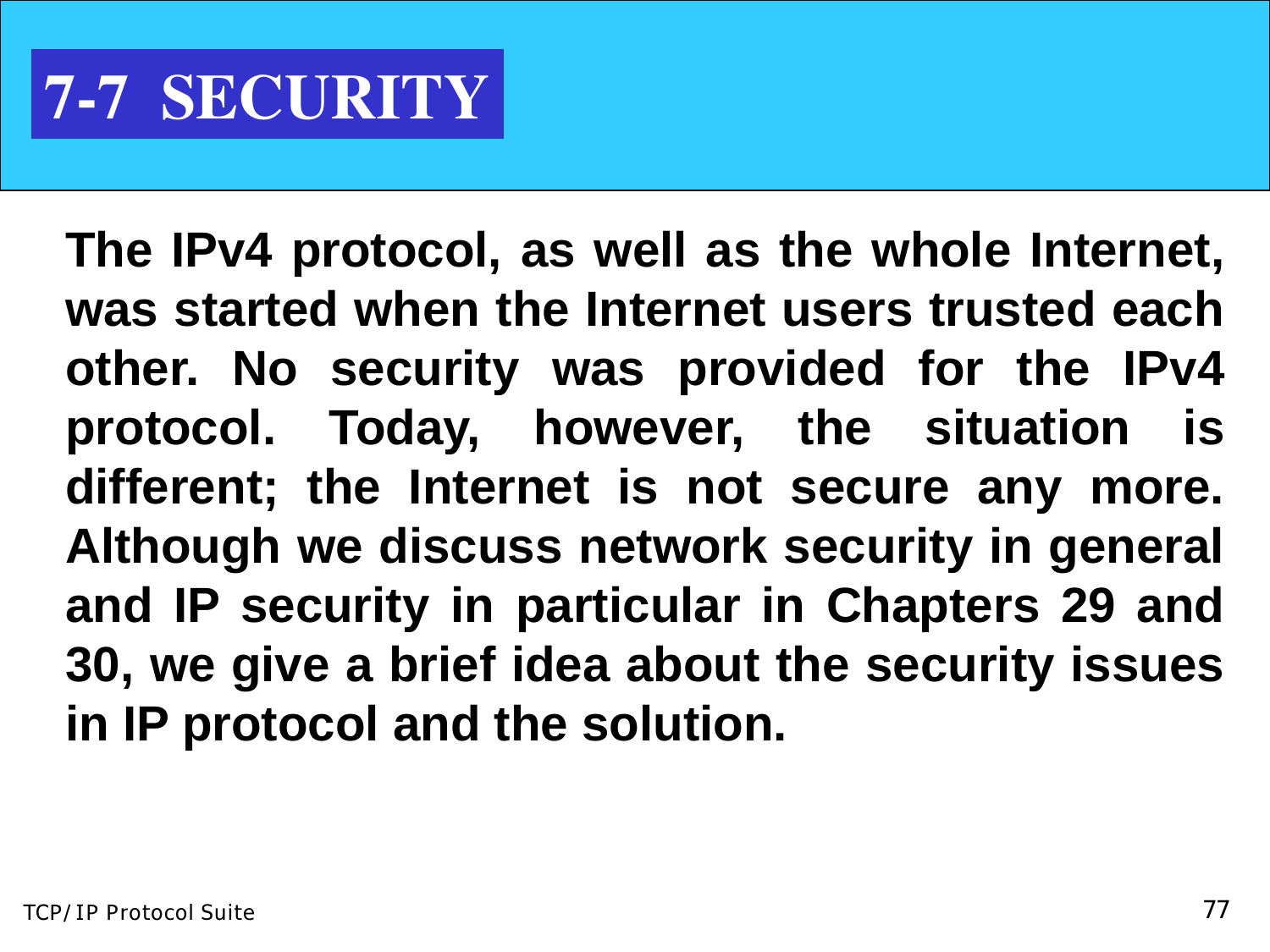

7-7  SECURITY
The IPv4 protocol, as well as the whole Internet, was started when the Internet users trusted each other. No security was provided for the IPv4 protocol. Today, however, the situation is different; the Internet is not secure any more. Although we discuss network security in general and IP security in particular in Chapters 29 and 30, we give a brief idea about the security issues in IP protocol and the solution.
77
TCP/IP Protocol Suite